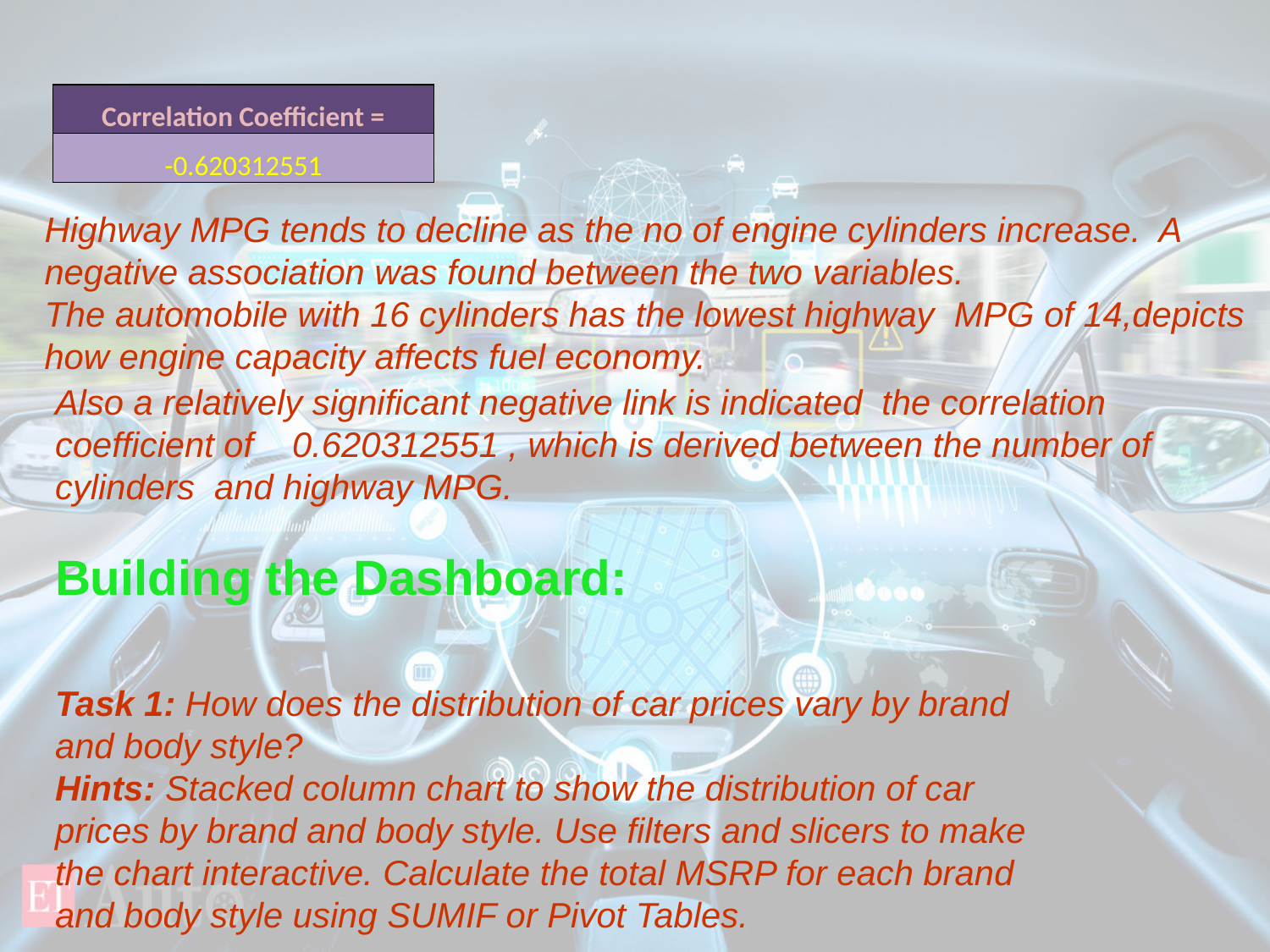

| Correlation Coefficient = |
| --- |
| -0.620312551 |
Highway MPG tends to decline as the no of engine cylinders increase.  A negative association was found between the two variables.
The automobile with 16 cylinders has the lowest highway  MPG of 14,depicts how engine capacity affects fuel economy.

Also a relatively significant negative link is indicated  the correlation coefficient of    0.620312551 , which is derived between the number of
cylinders  and highway MPG.

Building the Dashboard:
Task 1: How does the distribution of car prices vary by brand and body style?
Hints: Stacked column chart to show the distribution of car prices by brand and body style. Use filters and slicers to make the chart interactive. Calculate the total MSRP for each brand and body style using SUMIF or Pivot Tables.